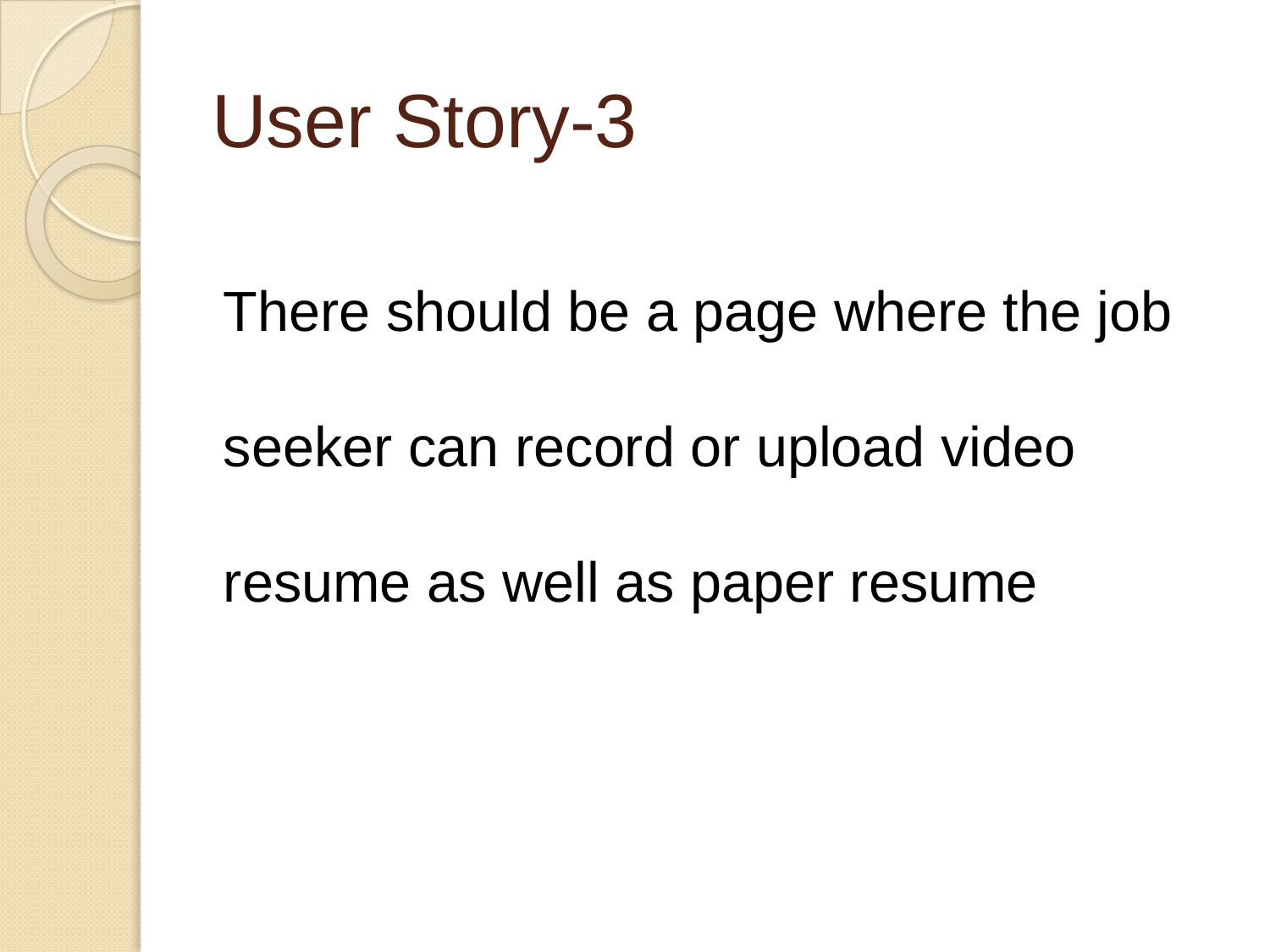

# User Story-3
There should be a page where the job seeker can record or upload video resume as well as paper resume